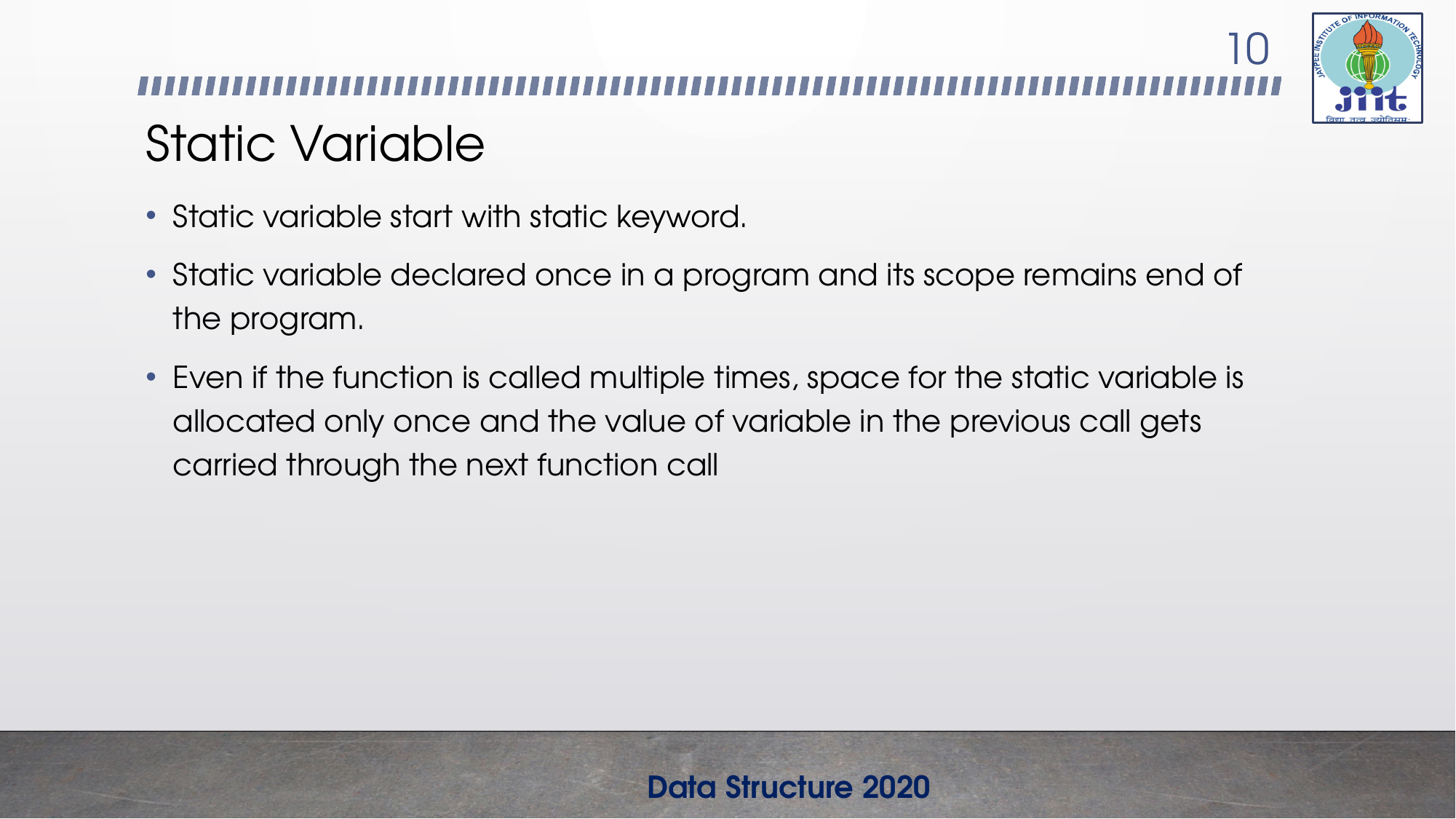

10
# Static Variable
Static variable start with static keyword.
Static variable declared once in a program and its scope remains end of the program.
Even if the function is called multiple times, space for the static variable is allocated only once and the value of variable in the previous call gets carried through the next function call